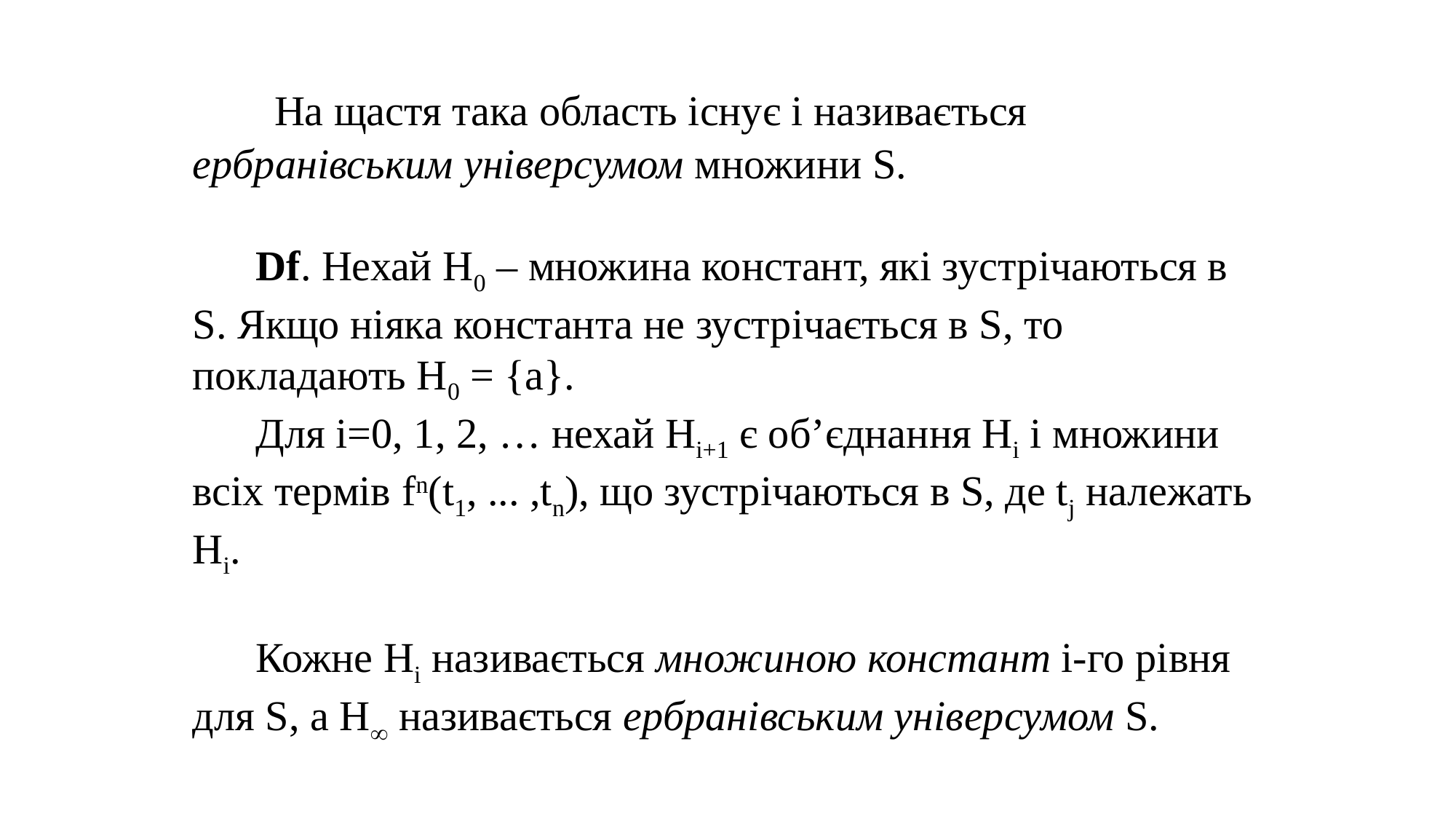

На щастя така область існує і називається ербранівським універсумом множини S.

      Df. Нехай H0 – множина констант, які зустрічаються в S. Якщо ніяка константа не зустрічається в S, то покладають H0 = {a}.
      Для i=0, 1, 2, … нехай Hi+1 є об’єднання Hi і множини всіх термів fn(t1, ... ,tn), що зустрічаються в S, де tj належать Hi.

      Кожне Hi називається множиною констант i-го рівня для S, а H∞ називається ербранівським універсумом S.